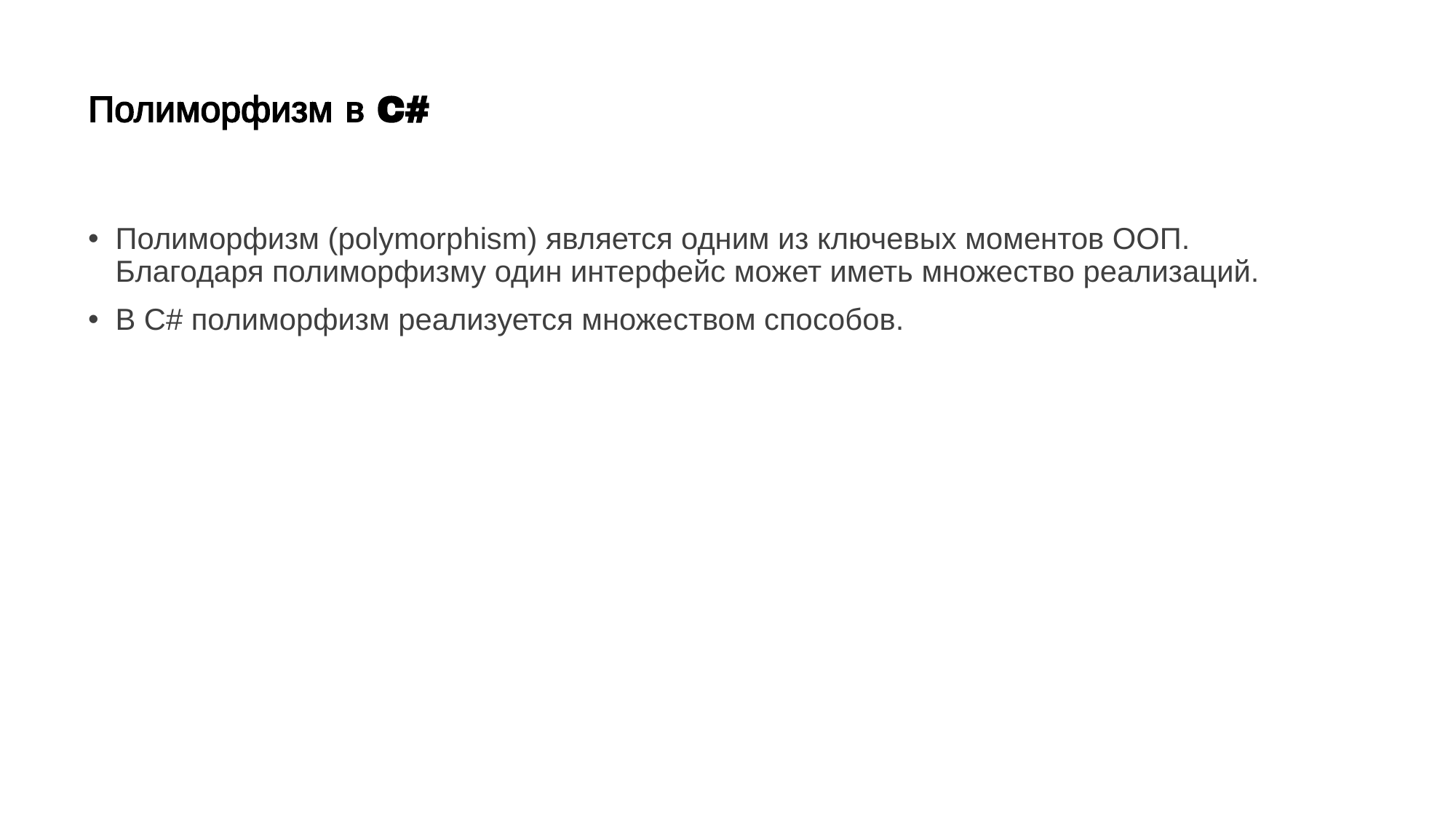

# Полиморфизм в C#
Полиморфизм (polymorphism) является одним из ключевых моментов ООП. Благодаря полиморфизму один интерфейс может иметь множество реализаций.
В C# полиморфизм реализуется множеством способов.